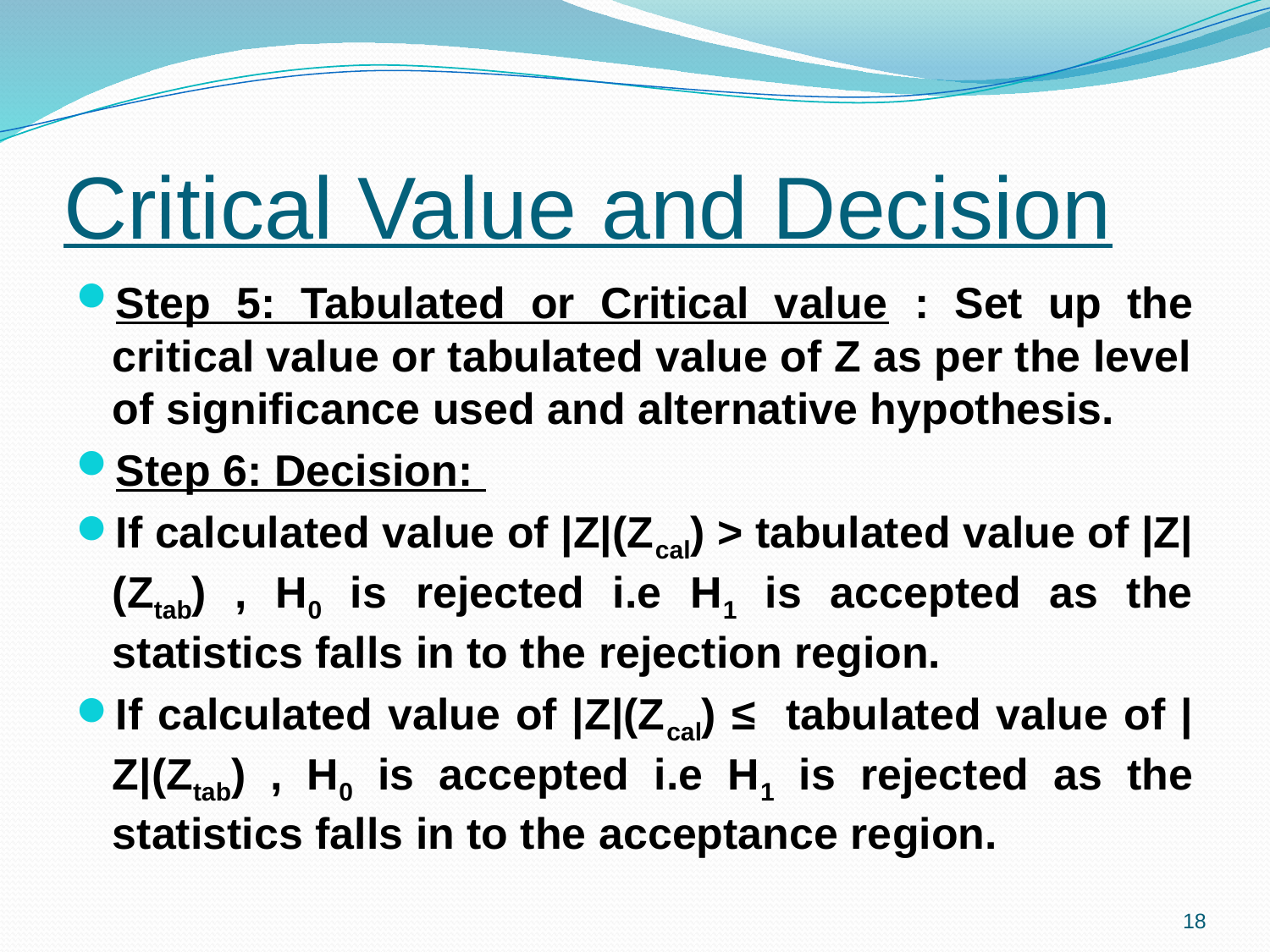

# Critical Value and Decision
Step 5: Tabulated or Critical value : Set up the critical value or tabulated value of Z as per the level of significance used and alternative hypothesis.
Step 6: Decision:
If calculated value of |Z|(Zcal) > tabulated value of |Z|(Ztab) , H0 is rejected i.e H1 is accepted as the statistics falls in to the rejection region.
If calculated value of |Z|(Zcal) ≤  tabulated value of |Z|(Ztab) , H0 is accepted i.e H1 is rejected as the statistics falls in to the acceptance region.

18